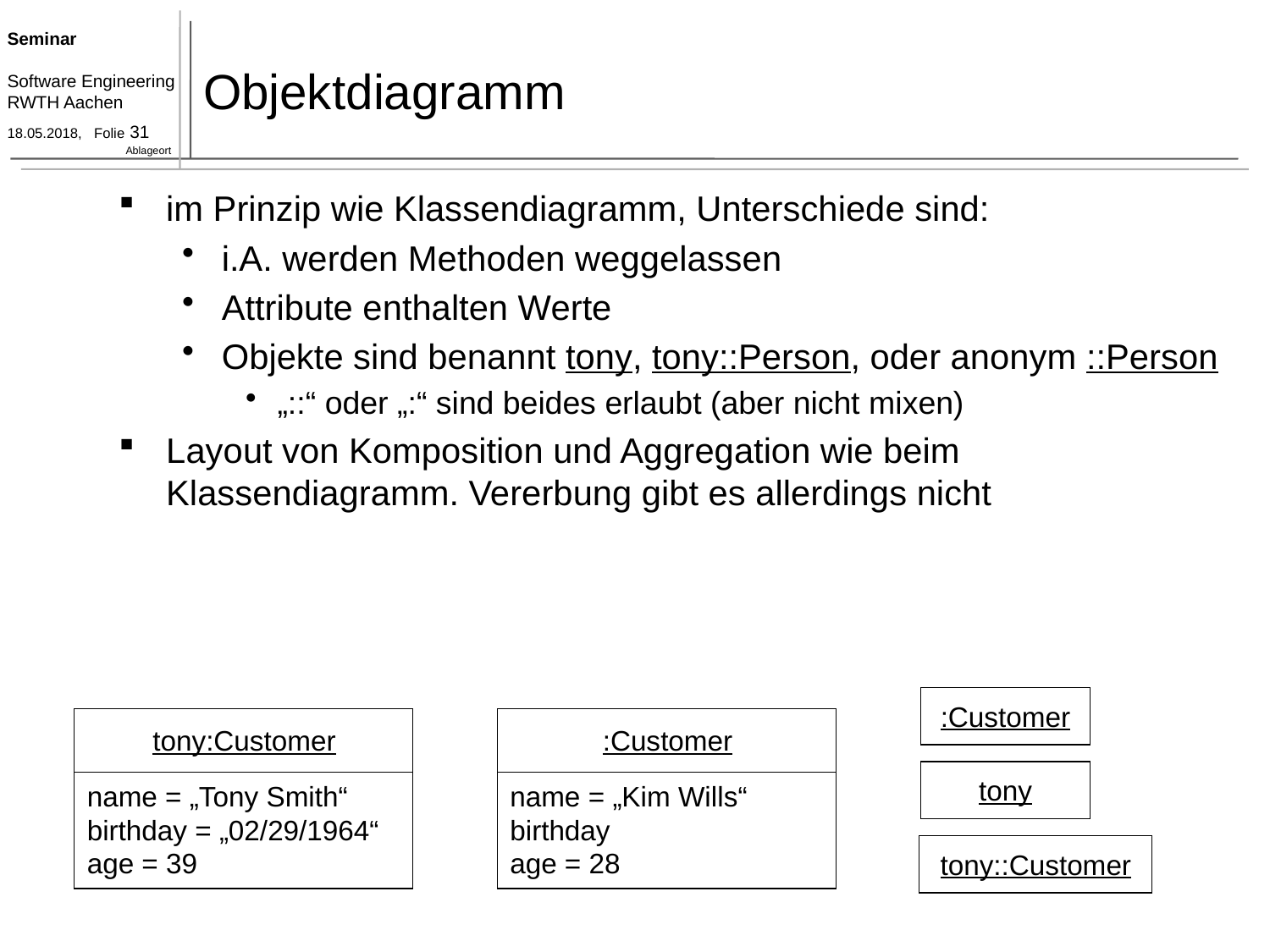

# Objektdiagramm
im Prinzip wie Klassendiagramm, Unterschiede sind:
i.A. werden Methoden weggelassen
Attribute enthalten Werte
Objekte sind benannt tony, tony::Person, oder anonym ::Person
„::“ oder „:“ sind beides erlaubt (aber nicht mixen)
Layout von Komposition und Aggregation wie beim Klassendiagramm. Vererbung gibt es allerdings nicht

:Customer

tony:Customer

name = „Tony Smith“
birthday = „02/29/1964“
age = 39

:Customer

name = „Kim Wills“
birthday
age = 28

tony

tony::Customer